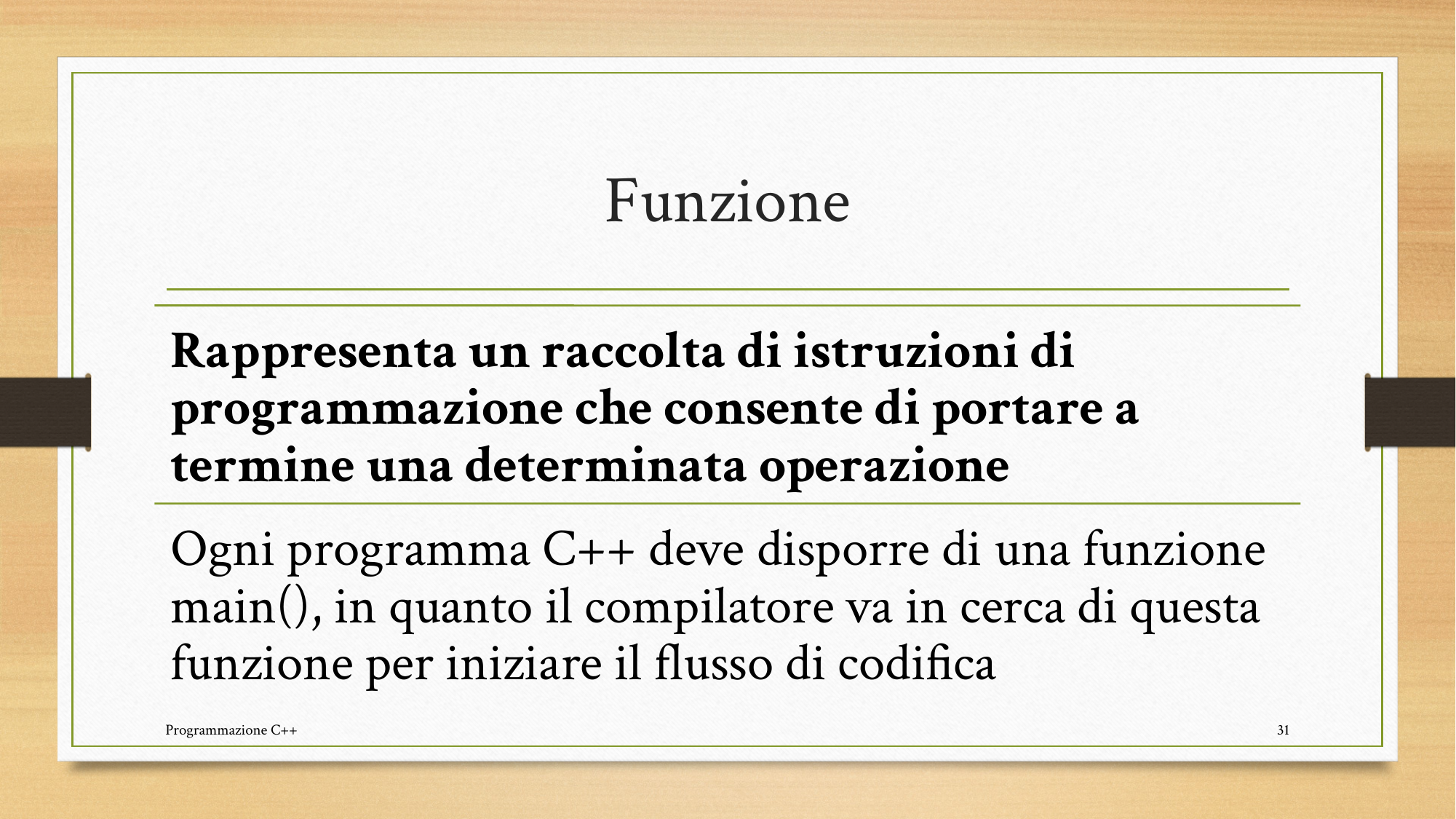

# Funzione
Rappresenta un raccolta di istruzioni di programmazione che consente di portare a termine una determinata operazione
Ogni programma C++ deve disporre di una funzione main(), in quanto il compilatore va in cerca di questa funzione per iniziare il flusso di codifica
Programmazione C++
31